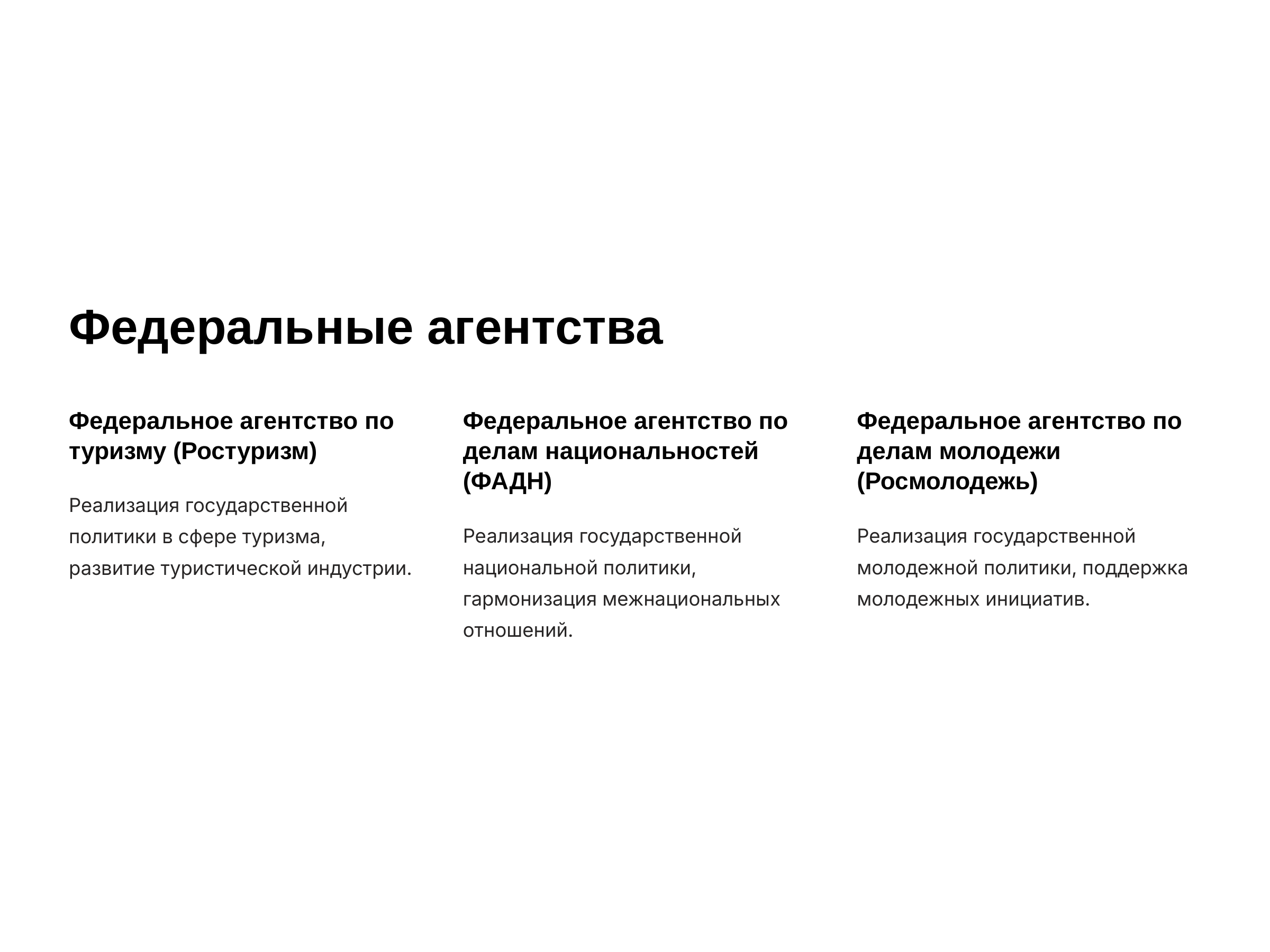

Федеральные агентства
Федеральное агентство по туризму (Ростуризм)
Федеральное агентство по делам национальностей (ФАДН)
Федеральное агентство по делам молодежи (Росмолодежь)
Реализация государственной политики в сфере туризма, развитие туристической индустрии.
Реализация государственной национальной политики, гармонизация межнациональных отношений.
Реализация государственной молодежной политики, поддержка молодежных инициатив.